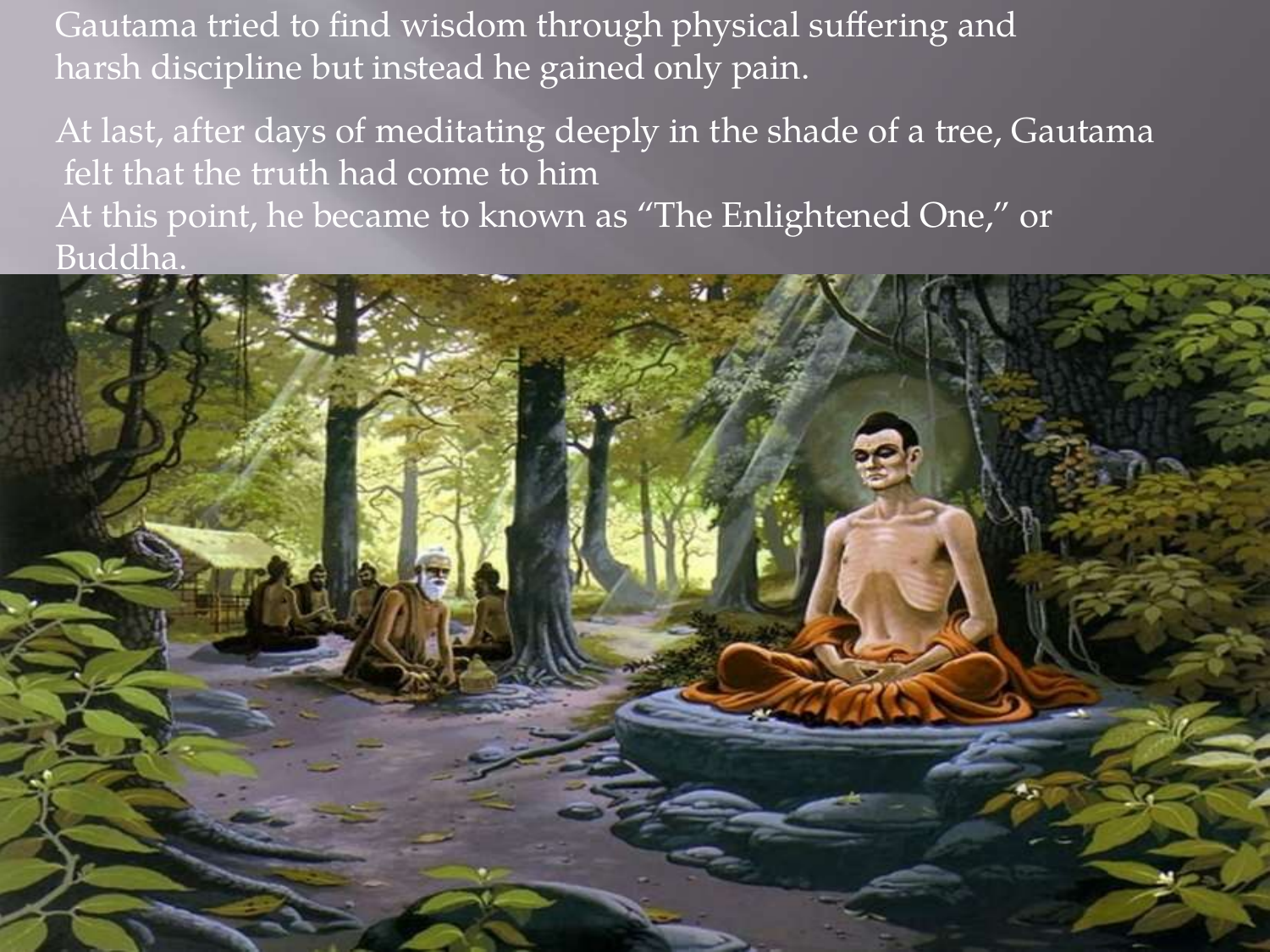

Gautama tried to find wisdom through physical suffering and
harsh discipline but instead he gained only pain.
At last, after days of meditating deeply in the shade of a tree, Gautama  felt that the truth had come to him
At this point, he became to known as “The Enlightened One,” or
Buddha.